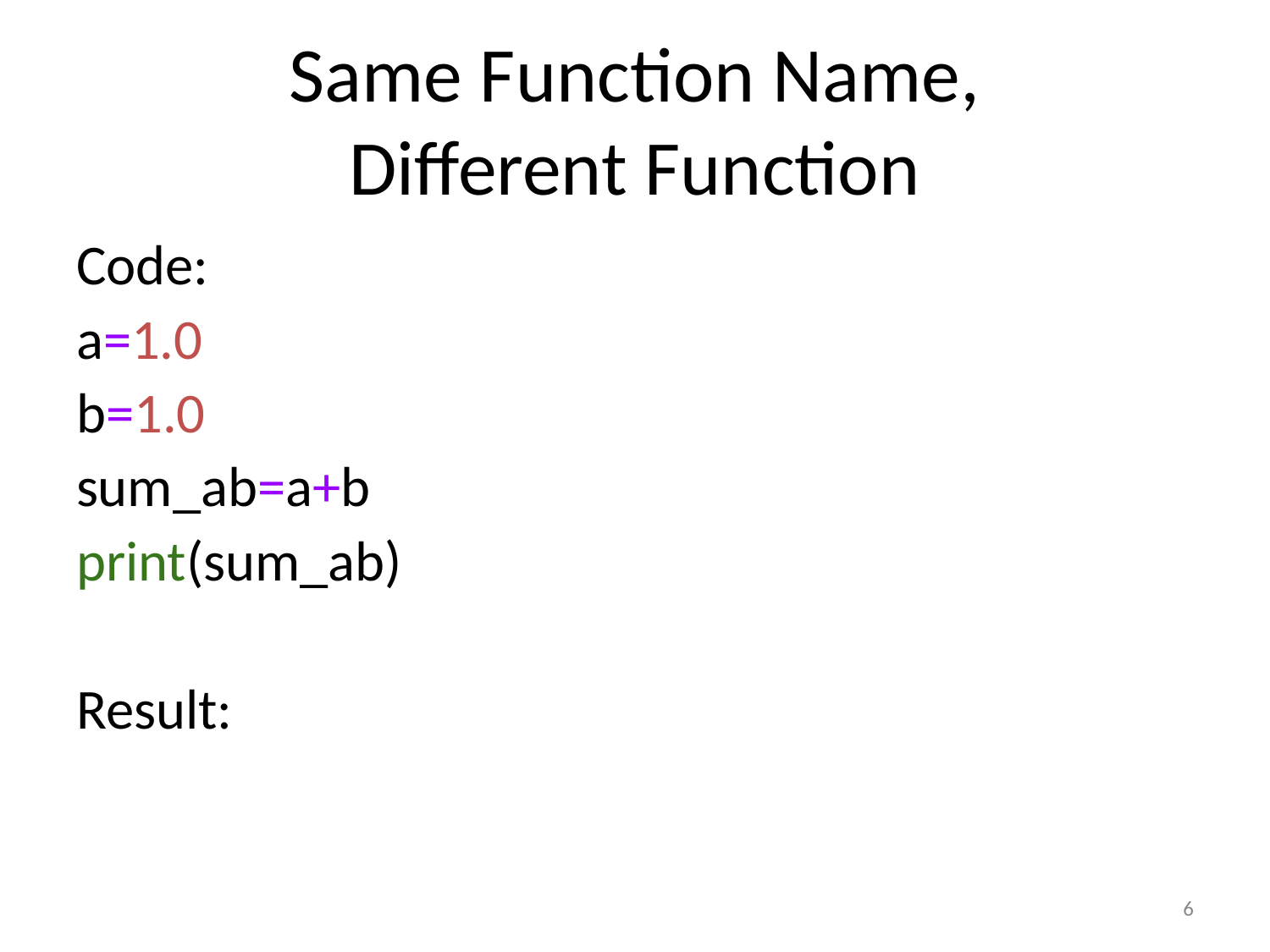

# Same Function Name,
Different Function
Code:
a=1.0
b=1.0
sum_ab=a+b
print(sum_ab)

Result:
6